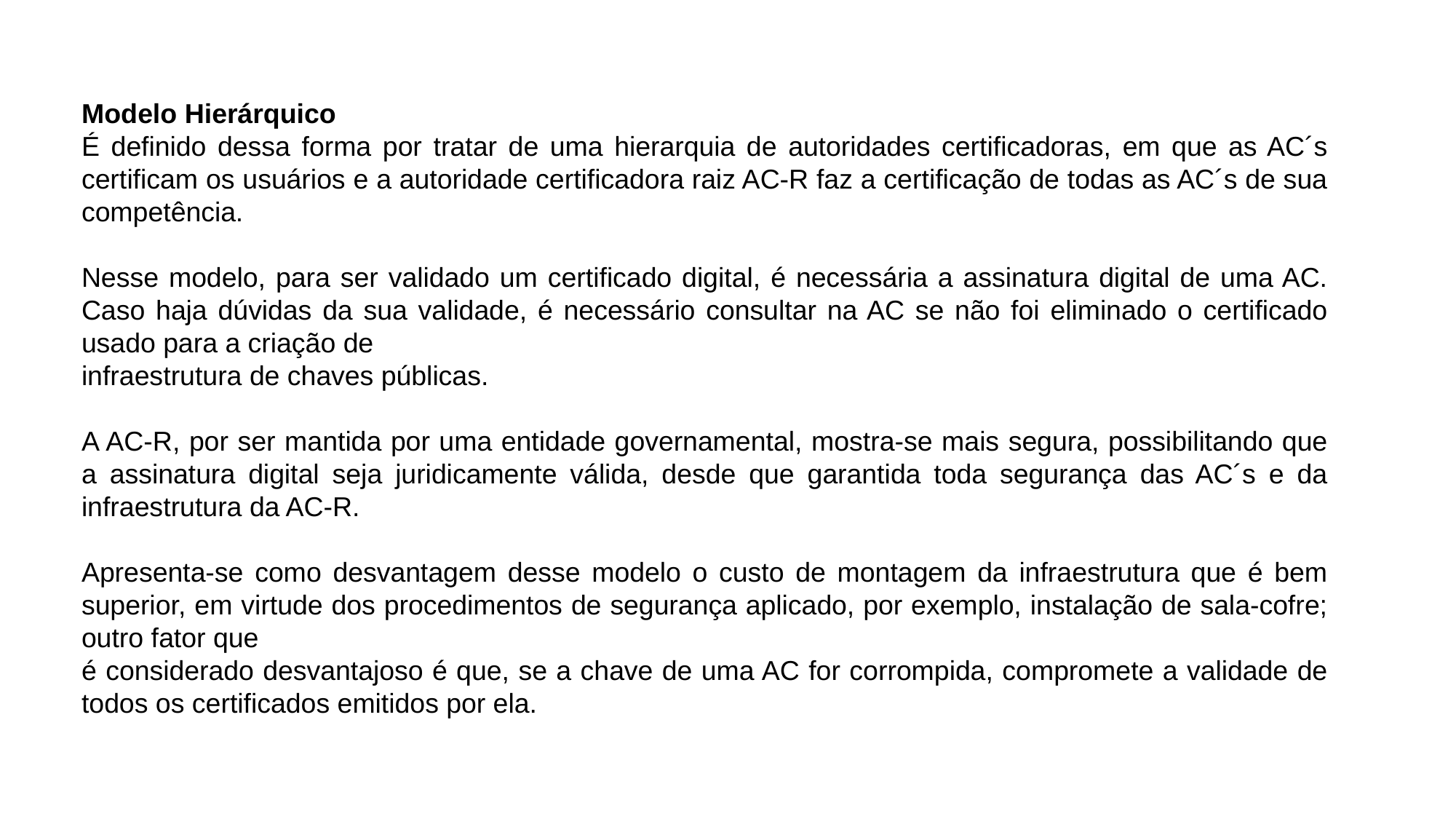

Modelo Hierárquico
É definido dessa forma por tratar de uma hierarquia de autoridades certificadoras, em que as AC´s certificam os usuários e a autoridade certificadora raiz AC-R faz a certificação de todas as AC´s de sua competência.

Nesse modelo, para ser validado um certificado digital, é necessária a assinatura digital de uma AC. Caso haja dúvidas da sua validade, é necessário consultar na AC se não foi eliminado o certificado usado para a criação de
infraestrutura de chaves públicas.

A AC-R, por ser mantida por uma entidade governamental, mostra-se mais segura, possibilitando que a assinatura digital seja juridicamente válida, desde que garantida toda segurança das AC´s e da infraestrutura da AC-R.

Apresenta-se como desvantagem desse modelo o custo de montagem da infraestrutura que é bem superior, em virtude dos procedimentos de segurança aplicado, por exemplo, instalação de sala-cofre; outro fator que
é considerado desvantajoso é que, se a chave de uma AC for corrompida, compromete a validade de todos os certificados emitidos por ela.